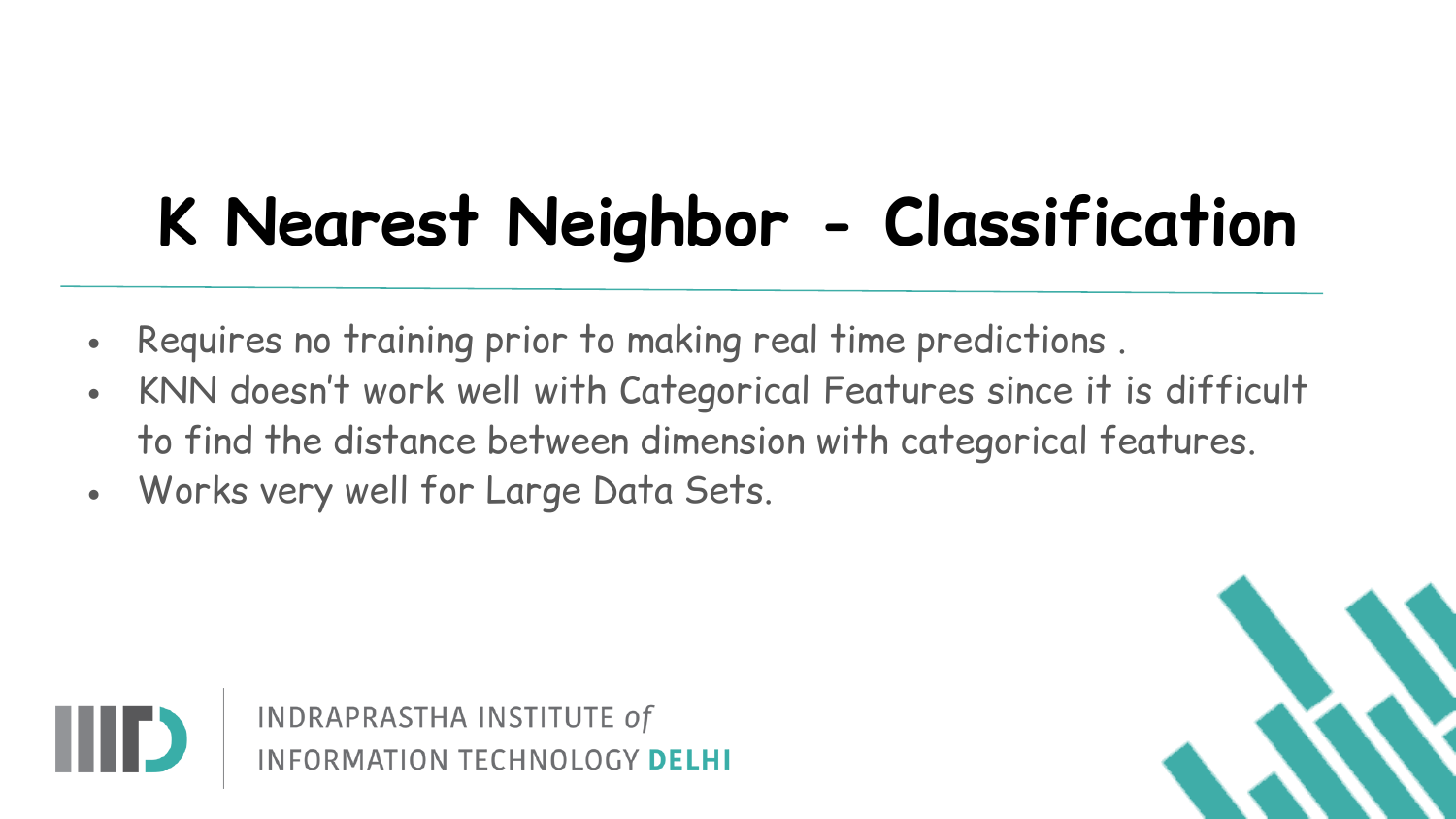

# K Nearest Neighbor - Classification
Requires no training prior to making real time predictions .
KNN doesn’t work well with Categorical Features since it is difficult to find the distance between dimension with categorical features.
Works very well for Large Data Sets.